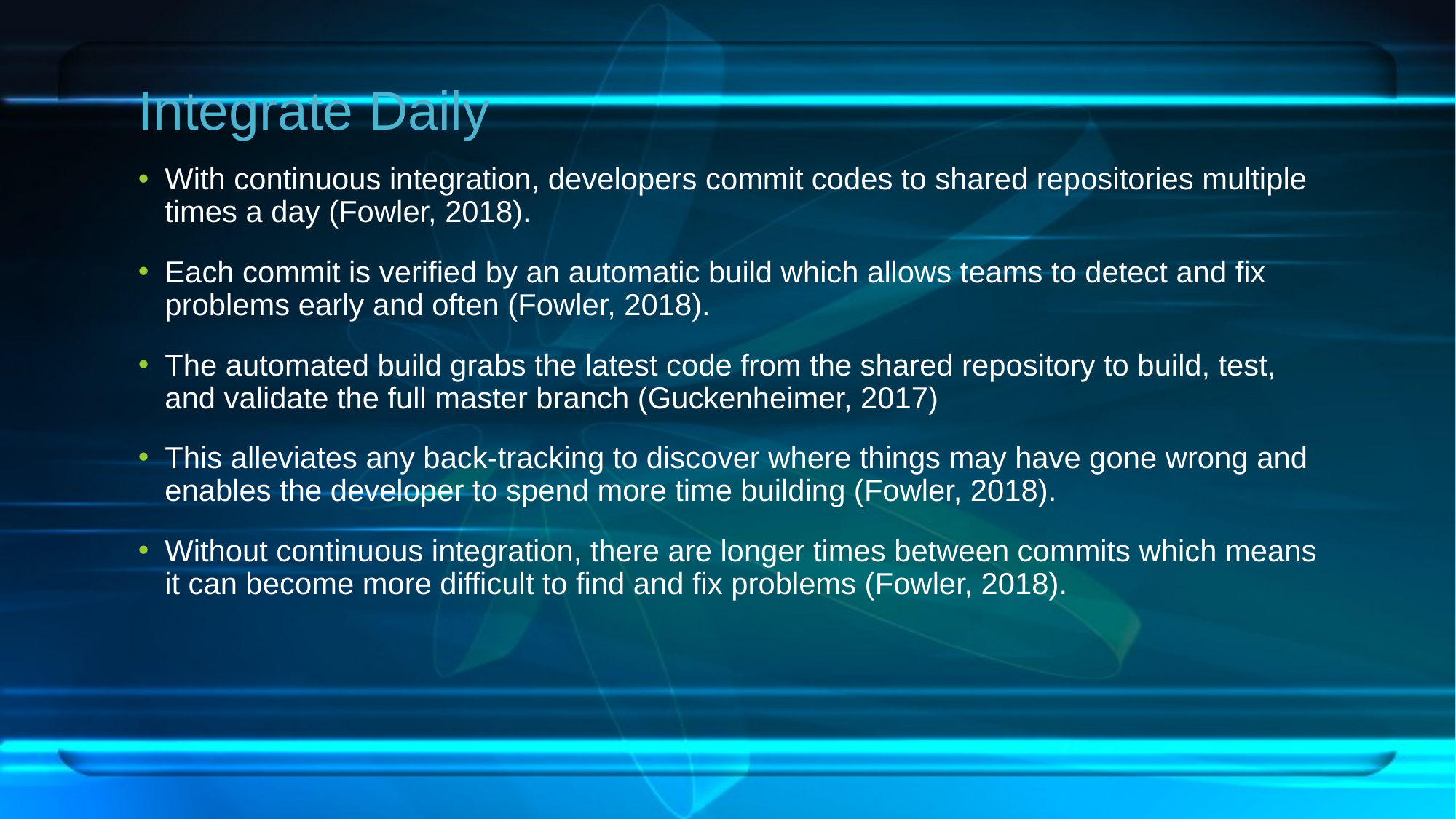

# Integrate Daily
With continuous integration, developers commit codes to shared repositories multiple times a day (Fowler, 2018).
Each commit is verified by an automatic build which allows teams to detect and fix problems early and often (Fowler, 2018).
The automated build grabs the latest code from the shared repository to build, test, and validate the full master branch (Guckenheimer, 2017)
This alleviates any back-tracking to discover where things may have gone wrong and enables the developer to spend more time building (Fowler, 2018).
Without continuous integration, there are longer times between commits which means it can become more difficult to find and fix problems (Fowler, 2018).